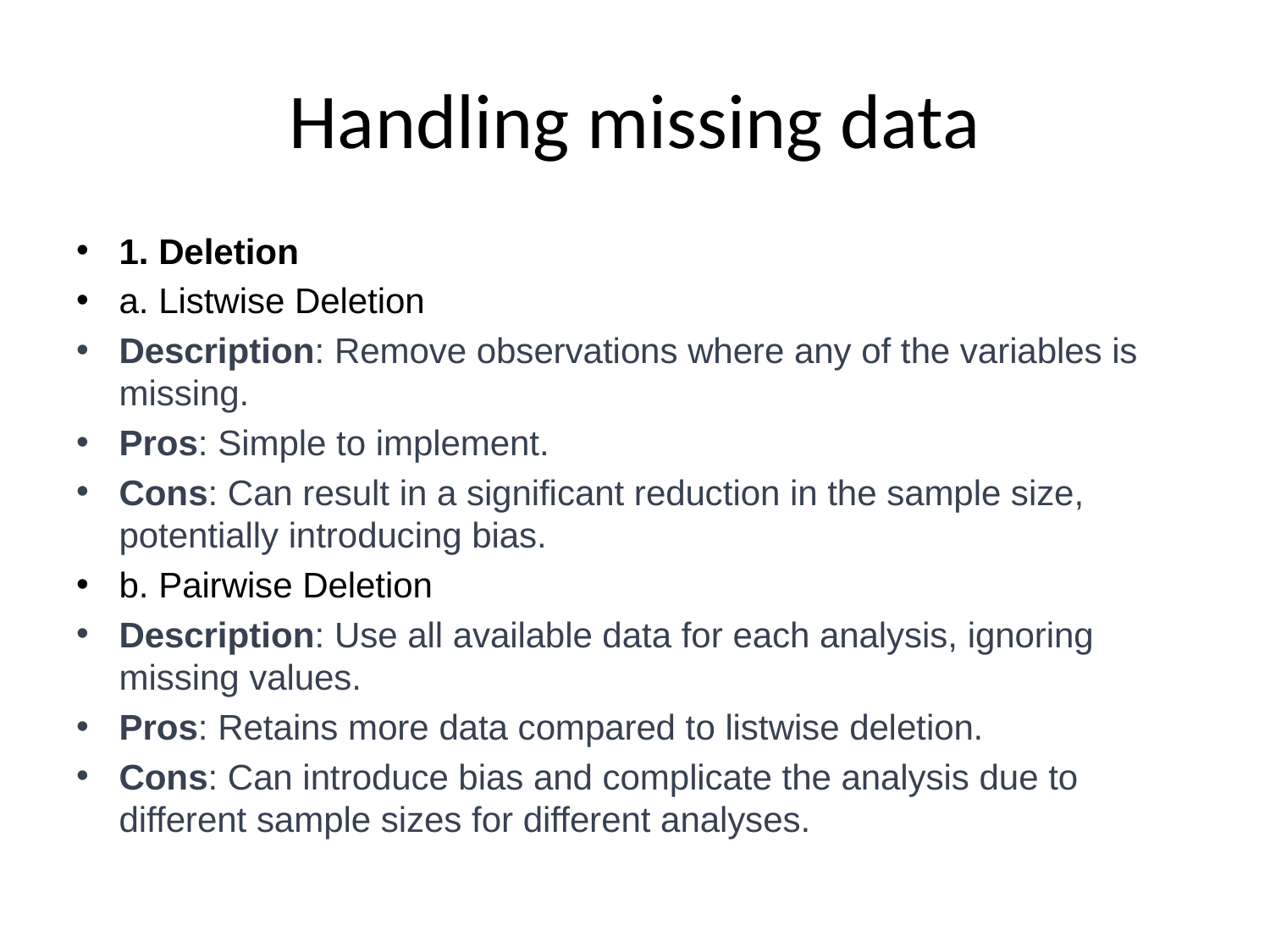

# Handling missing data
1. Deletion
a. Listwise Deletion
Description: Remove observations where any of the variables is missing.
Pros: Simple to implement.
Cons: Can result in a significant reduction in the sample size, potentially introducing bias.
b. Pairwise Deletion
Description: Use all available data for each analysis, ignoring missing values.
Pros: Retains more data compared to listwise deletion.
Cons: Can introduce bias and complicate the analysis due to different sample sizes for different analyses.